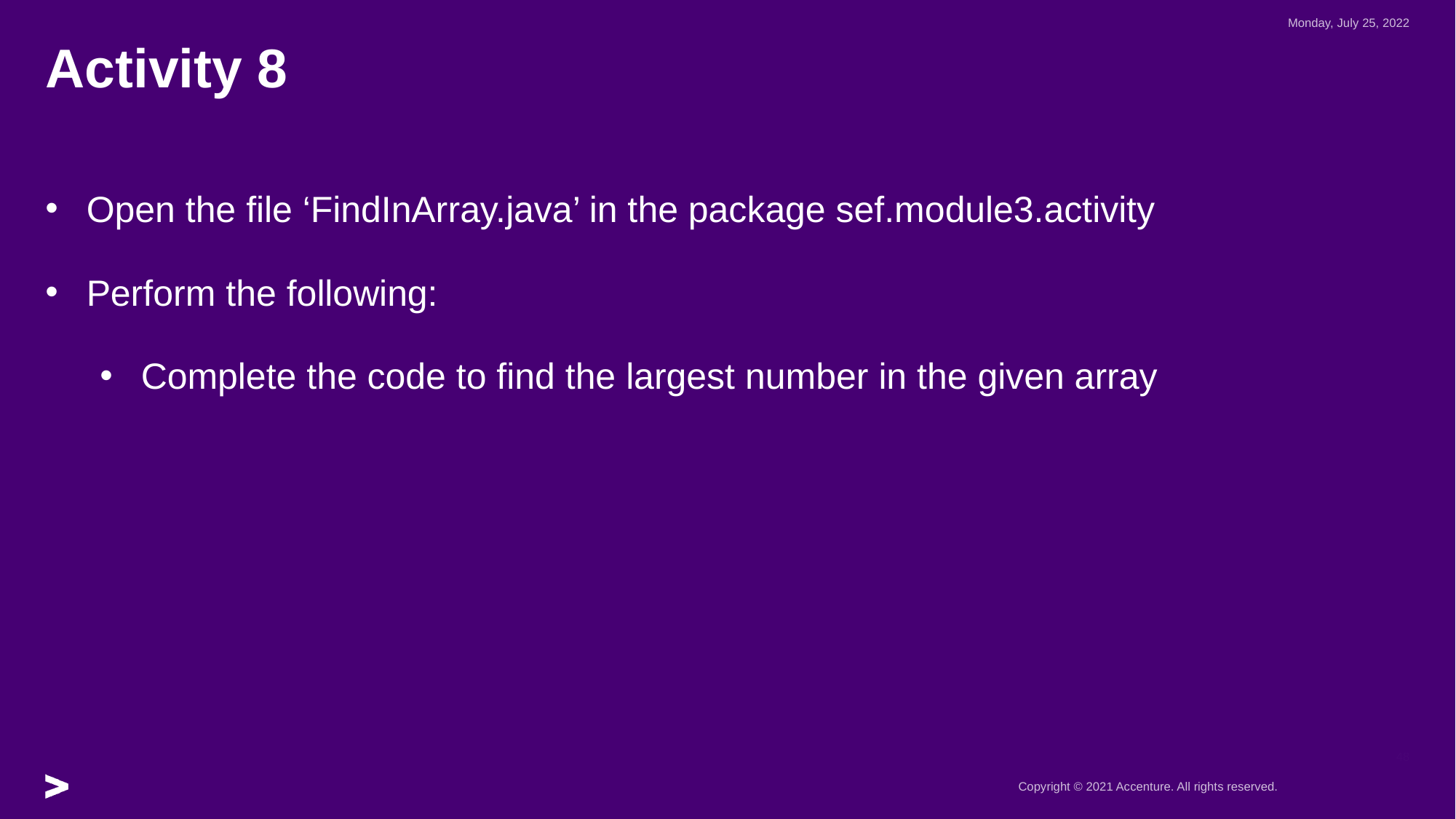

Monday, July 25, 2022
# Activity 8
Open the file ‘FindInArray.java’ in the package sef.module3.activity
Perform the following:
Complete the code to find the largest number in the given array

48